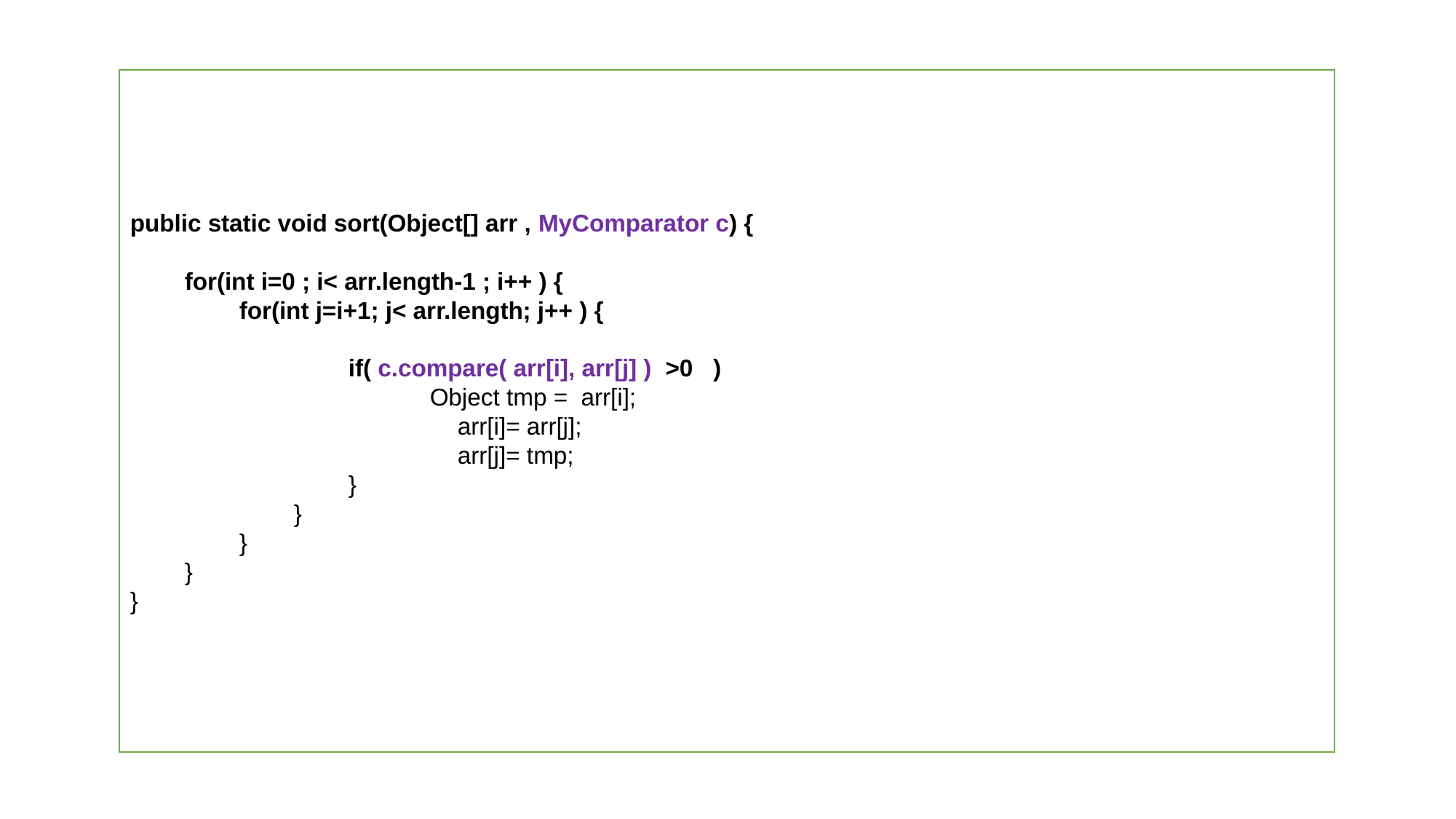

public static void sort(Object[] arr , MyComparator c) {

for(int i=0 ; i< arr.length-1 ; i++ ) {
for(int j=i+1; j< arr.length; j++ ) {

if( c.compare( arr[i], arr[j] )  >0   )
    Object tmp =  arr[i];
arr[i]= arr[j];
arr[j]= tmp;
}
}
}
}
}